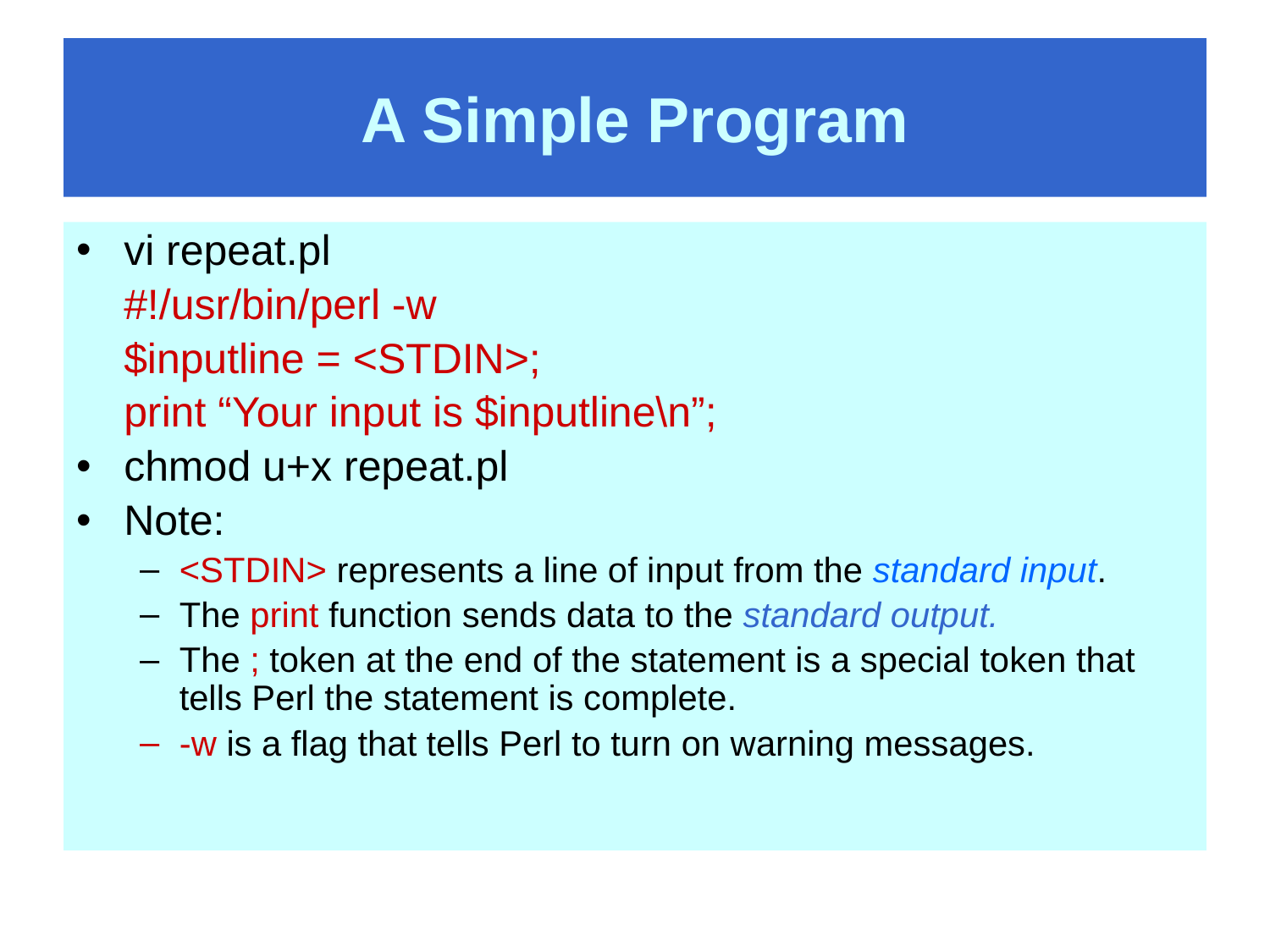

# A Simple Program
vi repeat.pl
	#!/usr/bin/perl -w
	$inputline = <STDIN>;
	print “Your input is $inputline\n”;
chmod u+x repeat.pl
Note:
<STDIN> represents a line of input from the standard input.
The print function sends data to the standard output.
The ; token at the end of the statement is a special token that tells Perl the statement is complete.
-w is a flag that tells Perl to turn on warning messages.